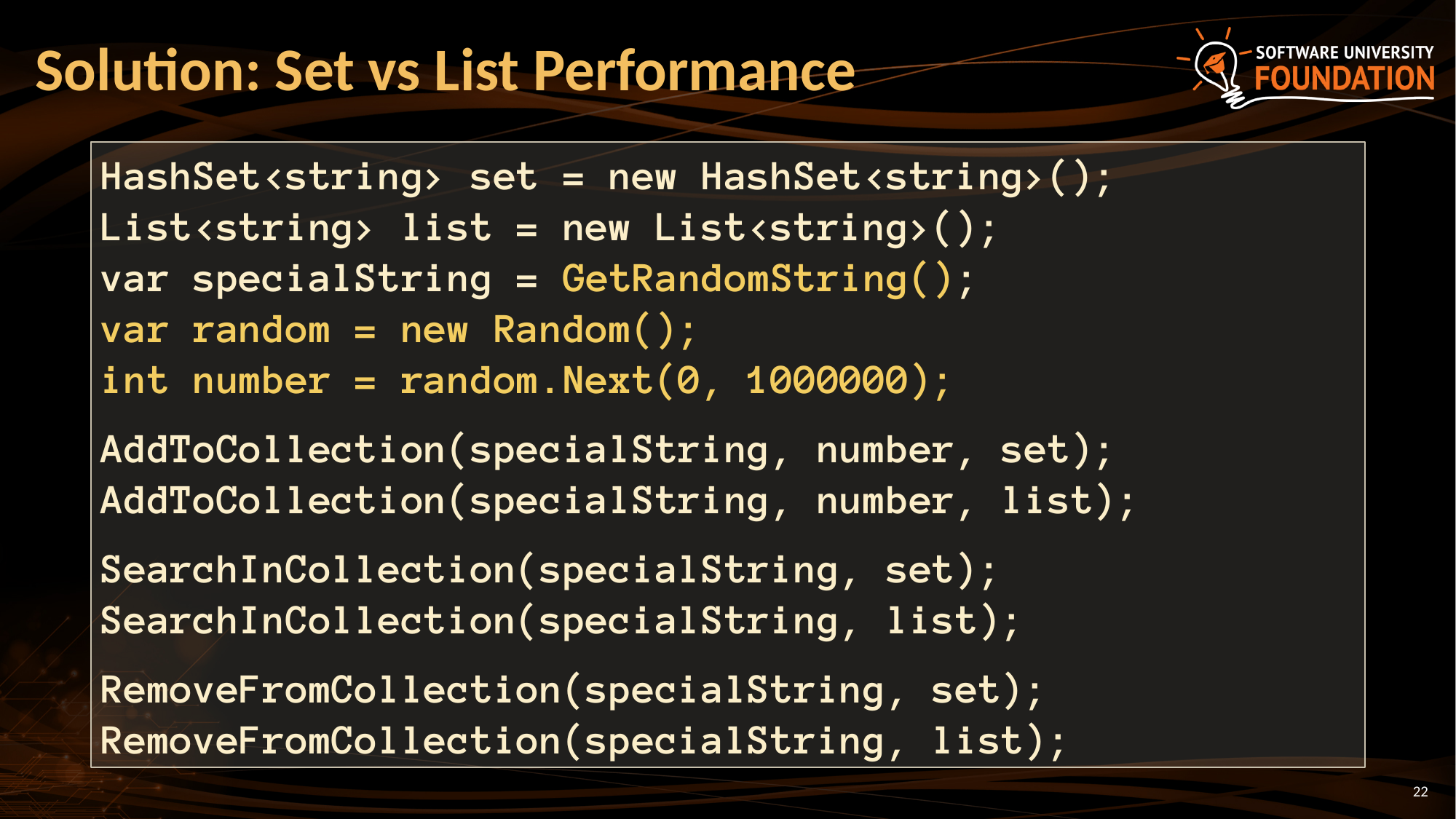

# Solution: Set vs List Performance
HashSet<string> set = new HashSet<string>();
List<string> list = new List<string>();
var specialString = GetRandomString();
var random = new Random();
int number = random.Next(0, 1000000);
AddToCollection(specialString, number, set);
AddToCollection(specialString, number, list);
SearchInCollection(specialString, set);
SearchInCollection(specialString, list);
RemoveFromCollection(specialString, set);
RemoveFromCollection(specialString, list);
22